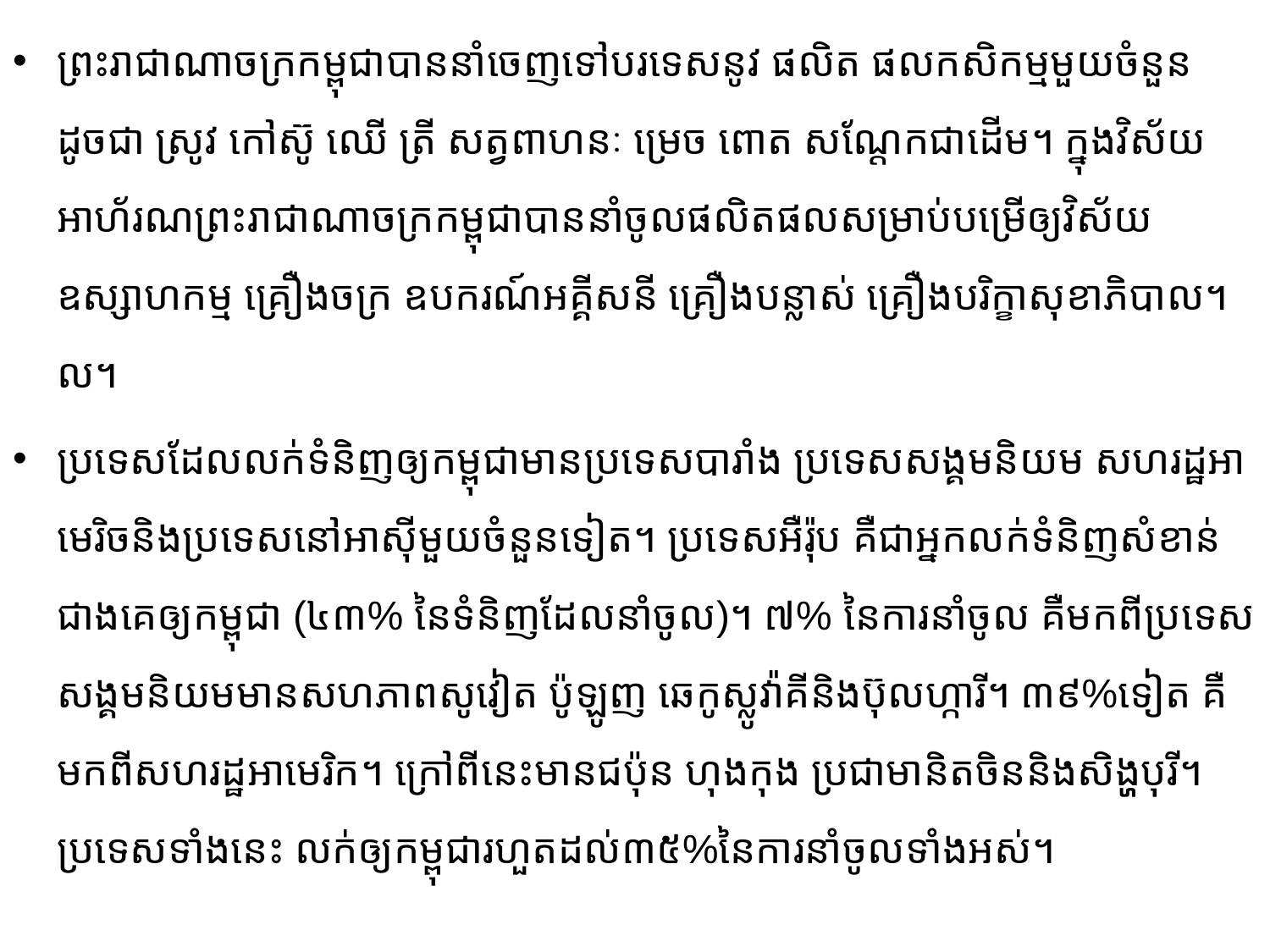

ព្រះរាជាណាចក្រកម្ពុជាបាននាំចេញទៅបរទេសនូវ ផលិត ផលកសិកម្មមួយចំនួនដូចជា ស្រូវ​ កៅស៊ូ ឈើ ត្រី សត្វពាហនៈ ម្រេច ពោត សណ្តែកជាដើម។ ក្នុងវិស័យអាហ័រណ​ព្រះរាជាណាចក្រ​កម្ពុជា​បាន​នាំ​ចូល​ផលិត​ផលសម្រាប់បម្រើឲ្យវិស័យឧស្សាហកម្ម គ្រឿងចក្រ ឧបករណ៍អគ្គីសនី គ្រឿងបន្លាស់ គ្រឿងបរិក្ខា​សុខាភិបាល។ល។
ប្រទេសដែលលក់ទំនិញឲ្យកម្ពុជាមានប្រទេសបារាំង ប្រទេសសង្គមនិយម សហរដ្ឋអាមេរិចនិងប្រទេស​នៅអាស៊ីមួយចំនួនទៀត។ ប្រទេសអឺរ៉ុប គឺជាអ្នកលក់ទំនិញសំខាន់ជាងគេឲ្យកម្ពុជា (៤៣% នៃទំនិញ​ដែល​នាំ​ចូល​)។ ៧% នៃការនាំចូល គឺមកពីប្រទេសសង្គមនិយមមានសហភាពសូវៀត ប៉ូឡូញ ឆេកូស្លូវ៉ាគីនិងប៊ុលហ្ការី។ ៣៩%ទៀត គឺមកពីសហរដ្ឋអាមេរិក។ ក្រៅពីនេះមានជប៉ុន ហុងកុង ប្រជាមានិតចិននិងសិង្ហបុរី។ ប្រទេស​ទាំ​ង​នេះ លក់ឲ្យកម្ពុជារហួតដល់៣៥%នៃការនាំចូលទាំងអស់។